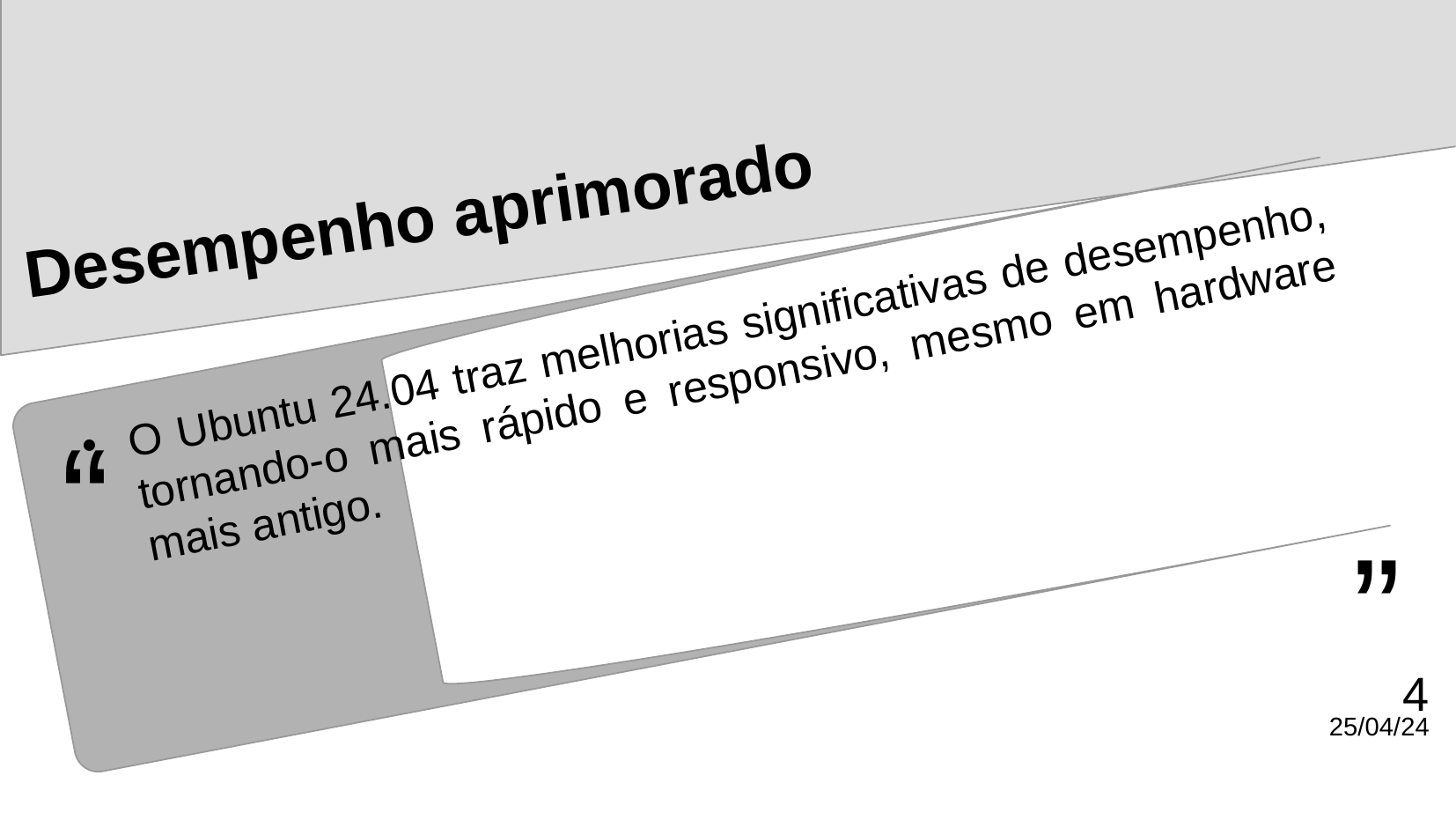

# Desempenho aprimorado
O Ubuntu 24.04 traz melhorias significativas de desempenho, tornando-o mais rápido e responsivo, mesmo em hardware mais antigo.
4
25/04/24